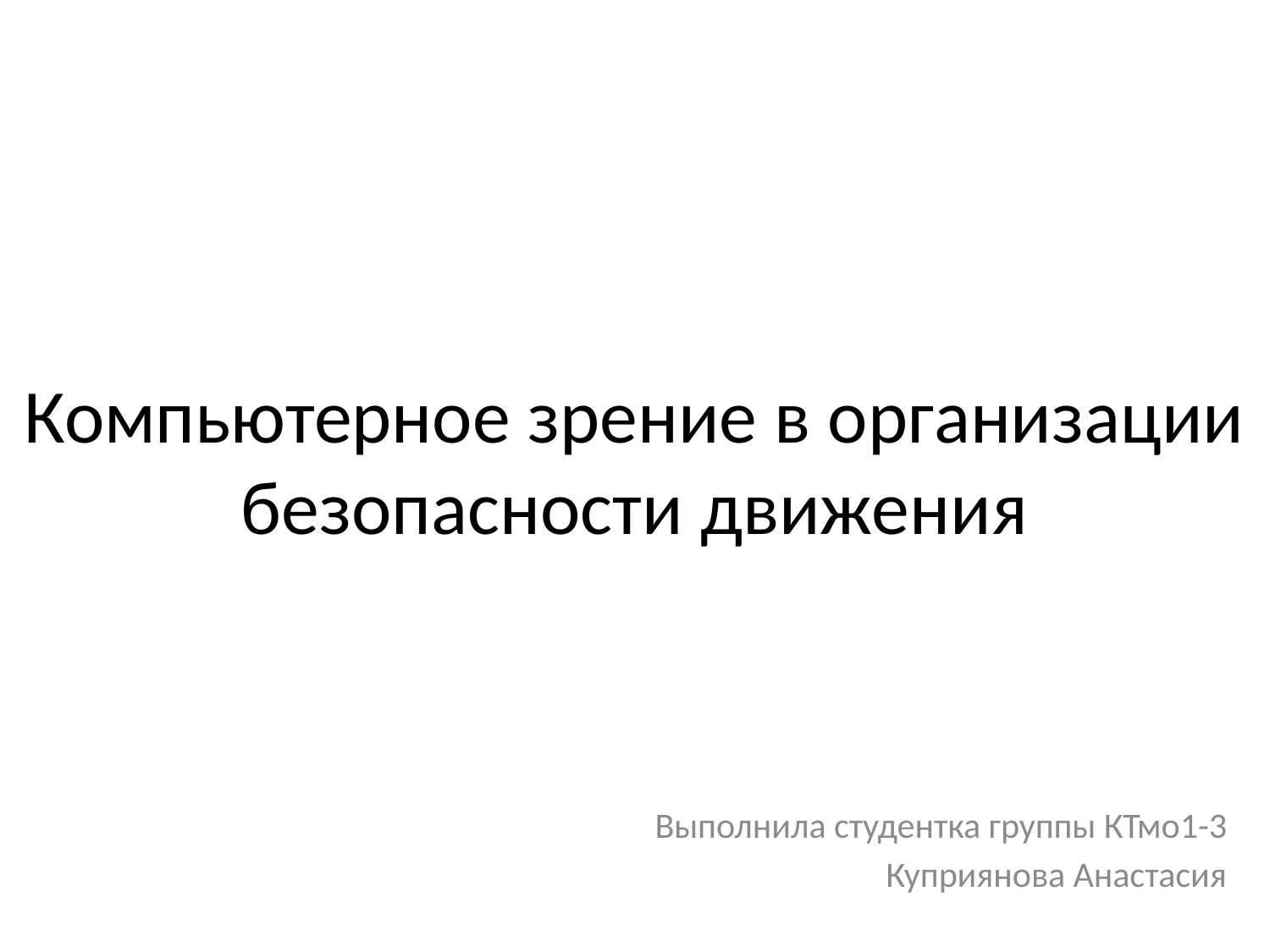

# Компьютерное зрение в организации безопасности движения
Выполнила студентка группы КТмо1-3
Куприянова Анастасия